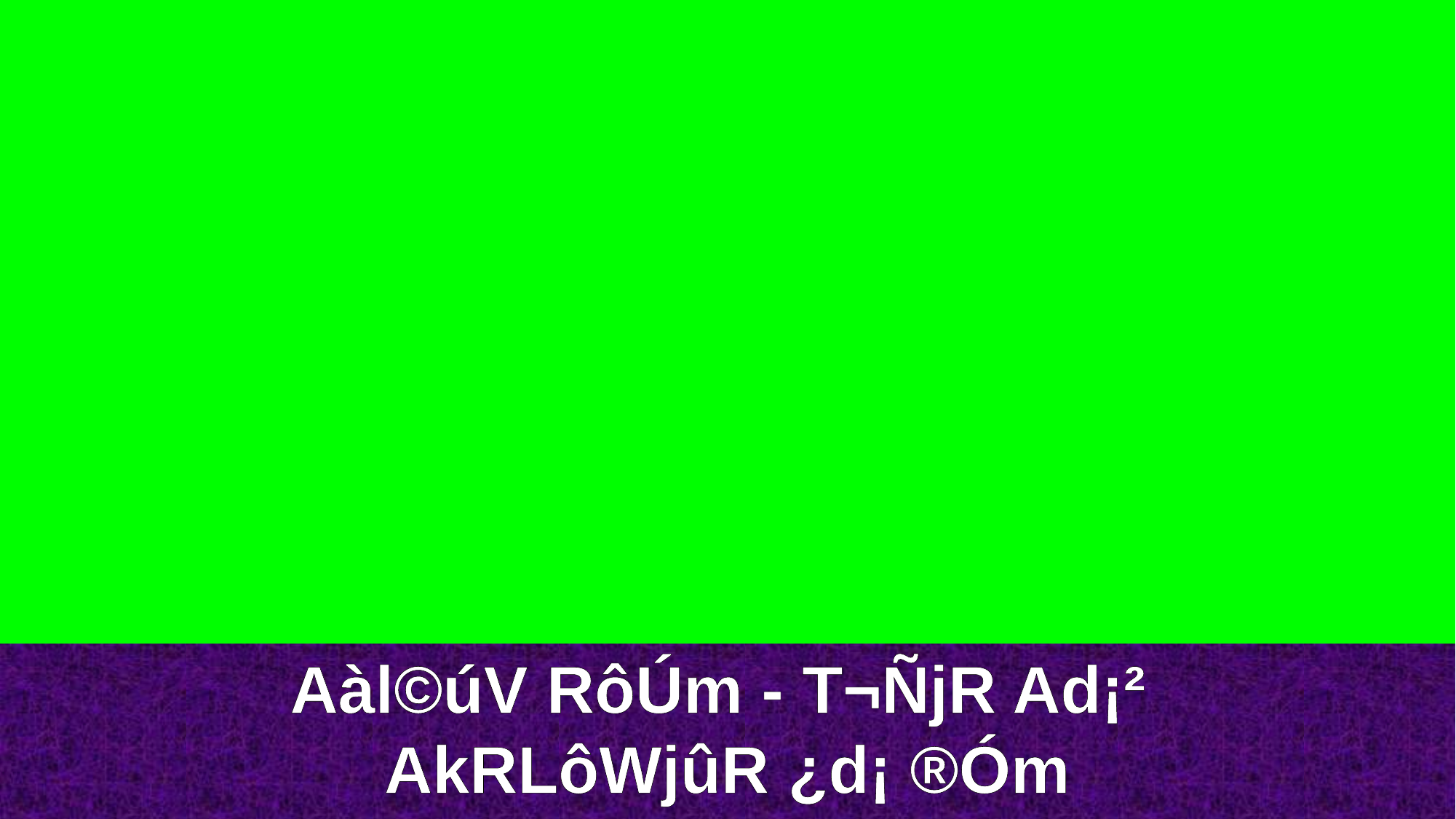

Aàl©úV RôÚm - T¬ÑjR Ad¡²
AkRLôWjûR ¿d¡ ®Óm